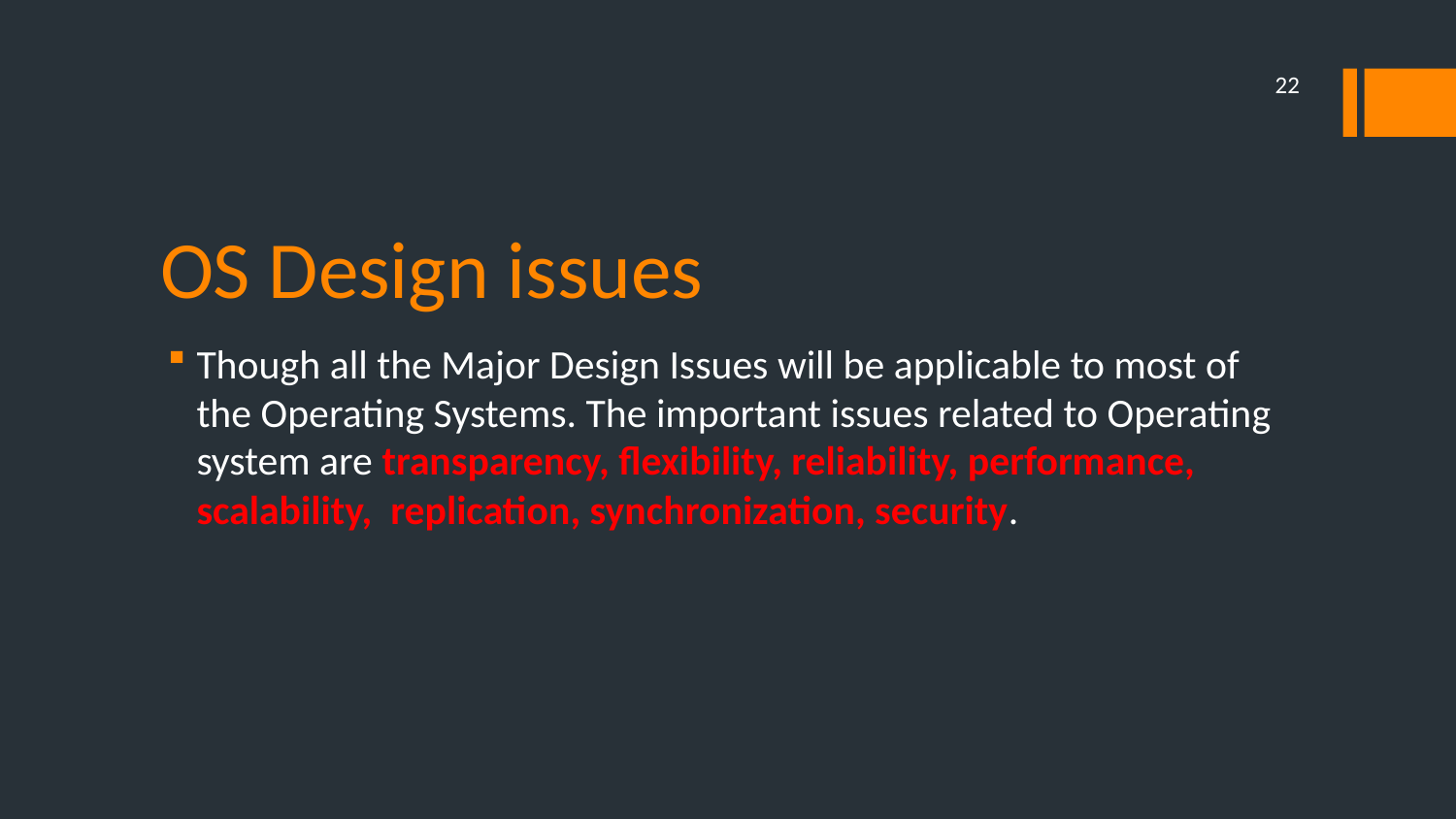

22
# OS Design issues
Though all the Major Design Issues will be applicable to most of the Operating Systems. The important issues related to Operating system are transparency, flexibility, reliability, performance, scalability,  replication, synchronization, security.